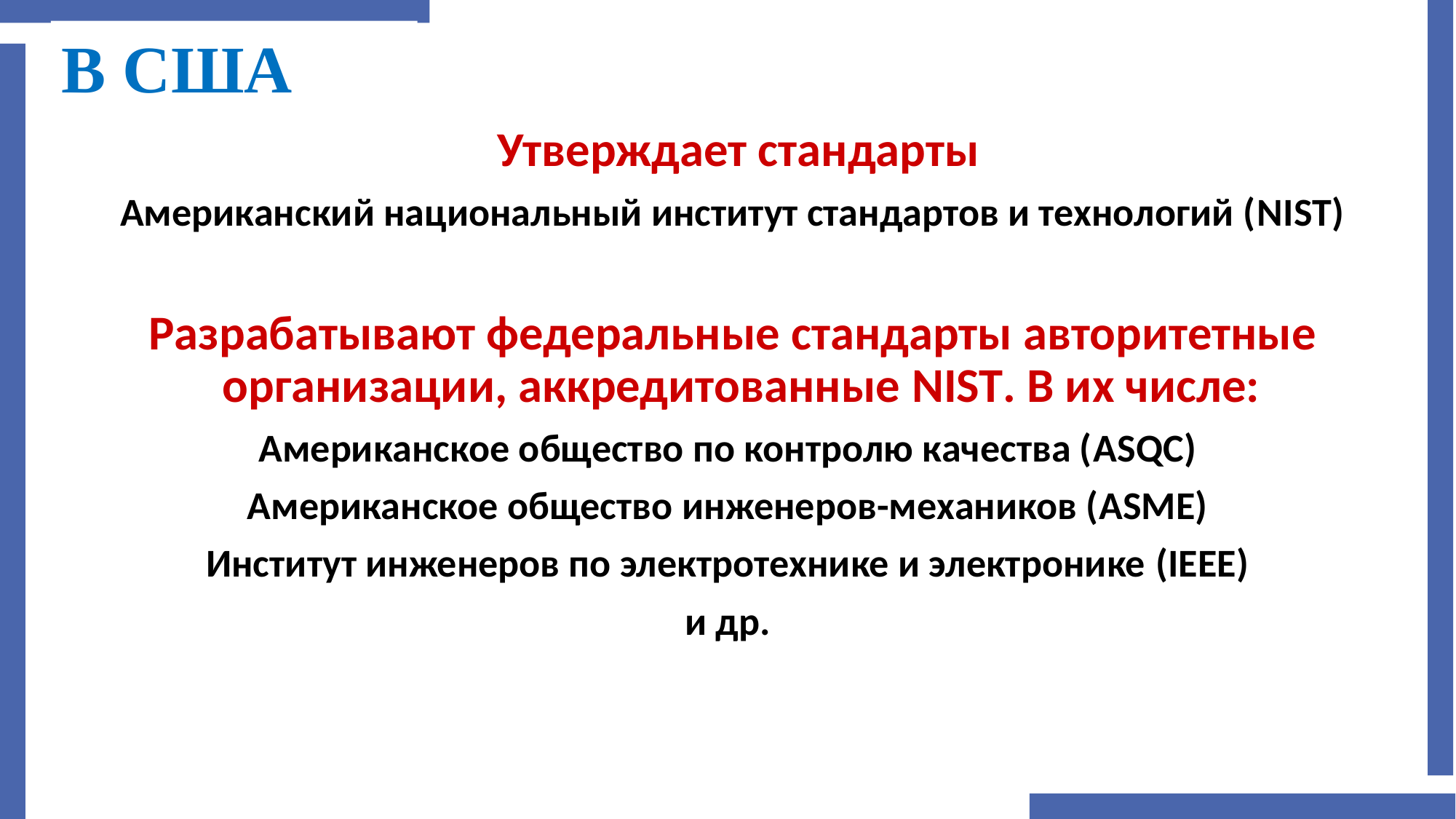

В США
  Утверждает стандарты
   Американский национальный институт стандартов и технологий (NIST)

 Разрабатывают федеральные стандарты авторитетные организации, аккредитованные NIST. В их числе:
Американское общество по контролю качества (ASQC)
Американское общество инженеров-механиков (ASME)
Институт инженеров по электротехнике и электронике (IEEE)
и др.